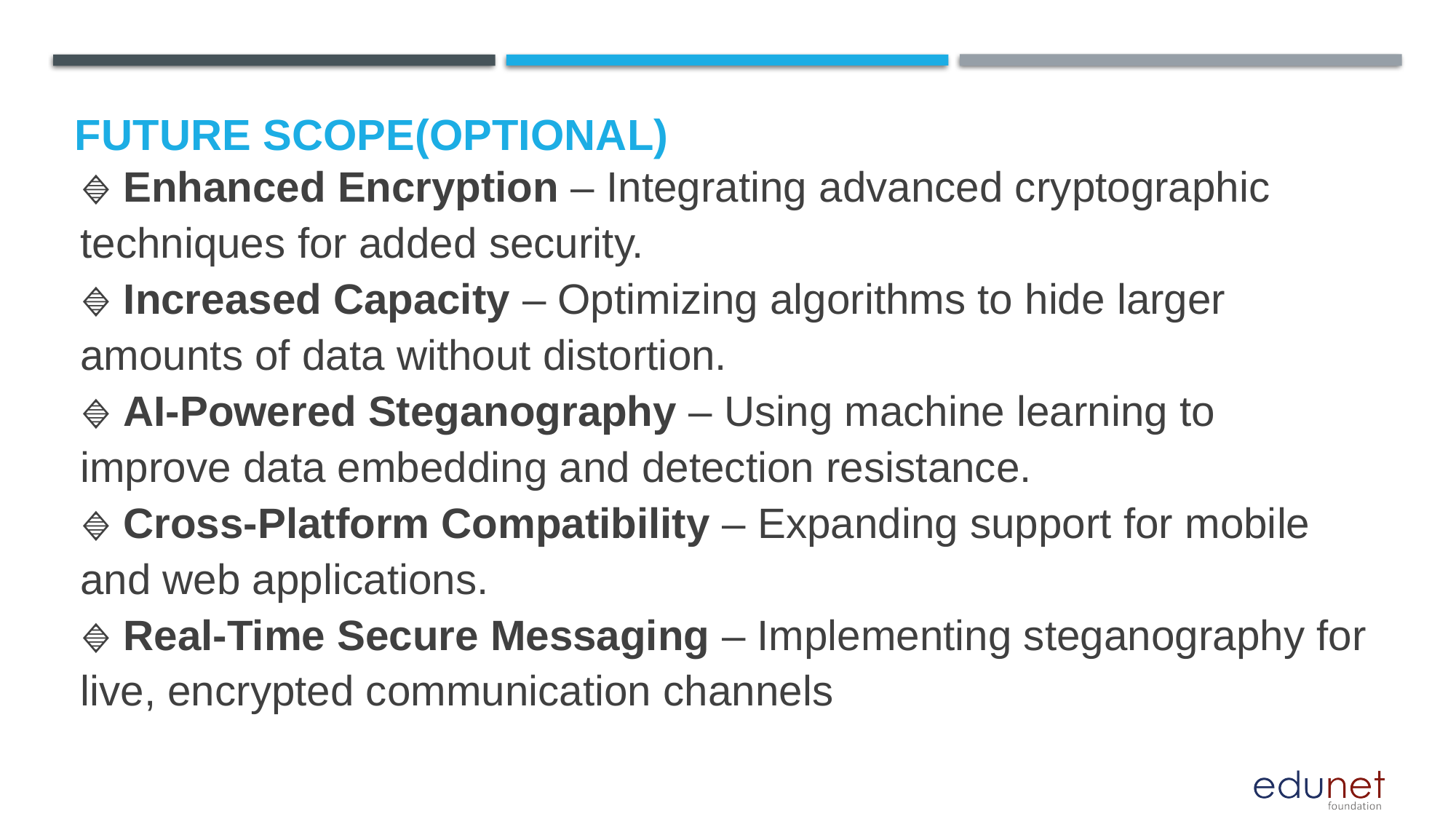

Future scope(optional)
🔹 Enhanced Encryption – Integrating advanced cryptographic techniques for added security.
🔹 Increased Capacity – Optimizing algorithms to hide larger amounts of data without distortion.
🔹 AI-Powered Steganography – Using machine learning to improve data embedding and detection resistance.
🔹 Cross-Platform Compatibility – Expanding support for mobile and web applications.
🔹 Real-Time Secure Messaging – Implementing steganography for live, encrypted communication channels